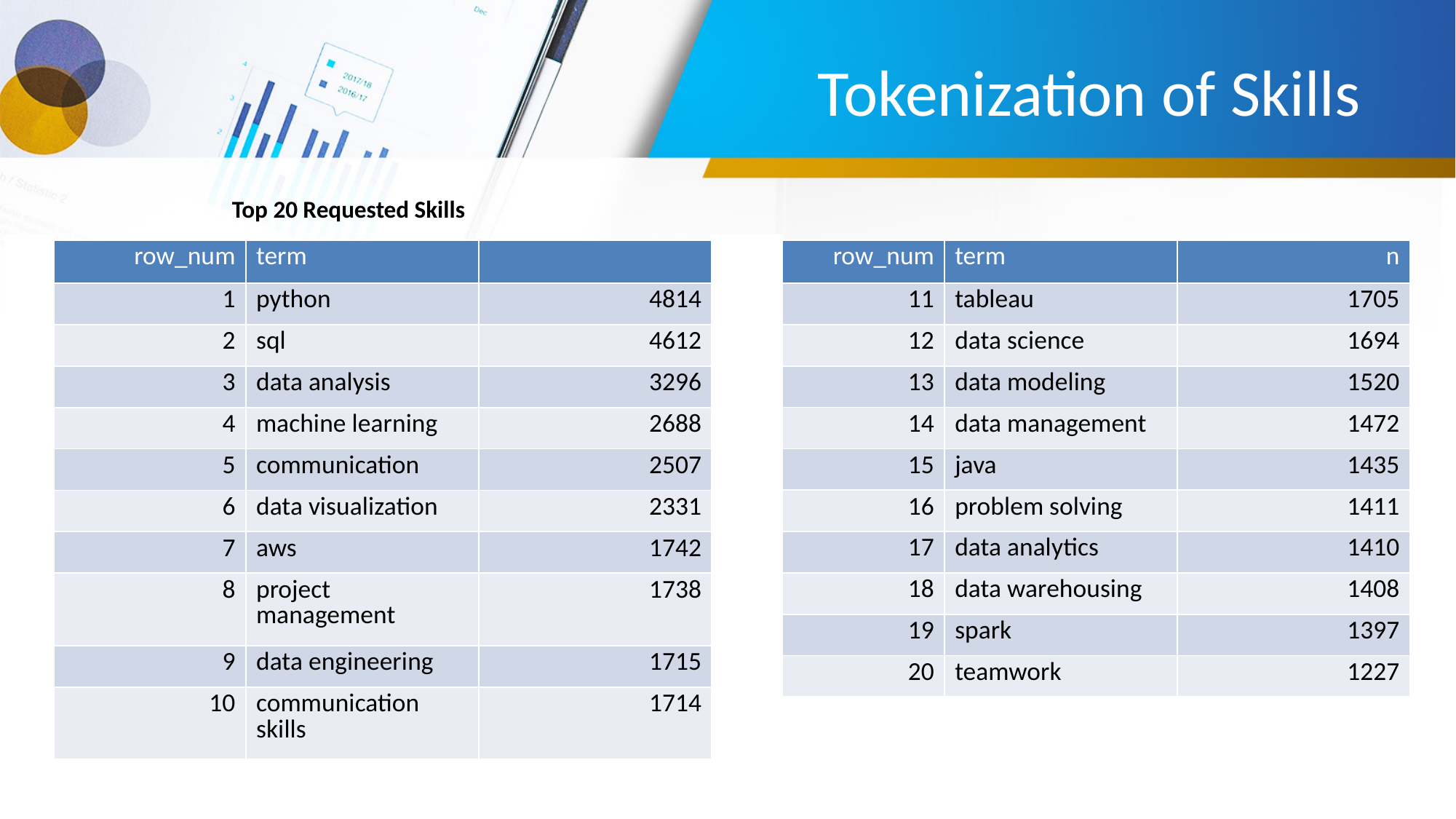

# Tokenization of Skills
Top 20 Requested Skills

| row\_num | term |  |
| --- | --- | --- |
| 1 | python | 4814 |
| 2 | sql | 4612 |
| 3 | data analysis | 3296 |
| 4 | machine learning | 2688 |
| 5 | communication | 2507 |
| 6 | data visualization | 2331 |
| 7 | aws | 1742 |
| 8 | project management | 1738 |
| 9 | data engineering | 1715 |
| 10 | communication skills | 1714 |
| row\_num | term | n |
| --- | --- | --- |
| 11 | tableau | 1705 |
| 12 | data science | 1694 |
| 13 | data modeling | 1520 |
| 14 | data management | 1472 |
| 15 | java | 1435 |
| 16 | problem solving | 1411 |
| 17 | data analytics | 1410 |
| 18 | data warehousing | 1408 |
| 19 | spark | 1397 |
| 20 | teamwork | 1227 |